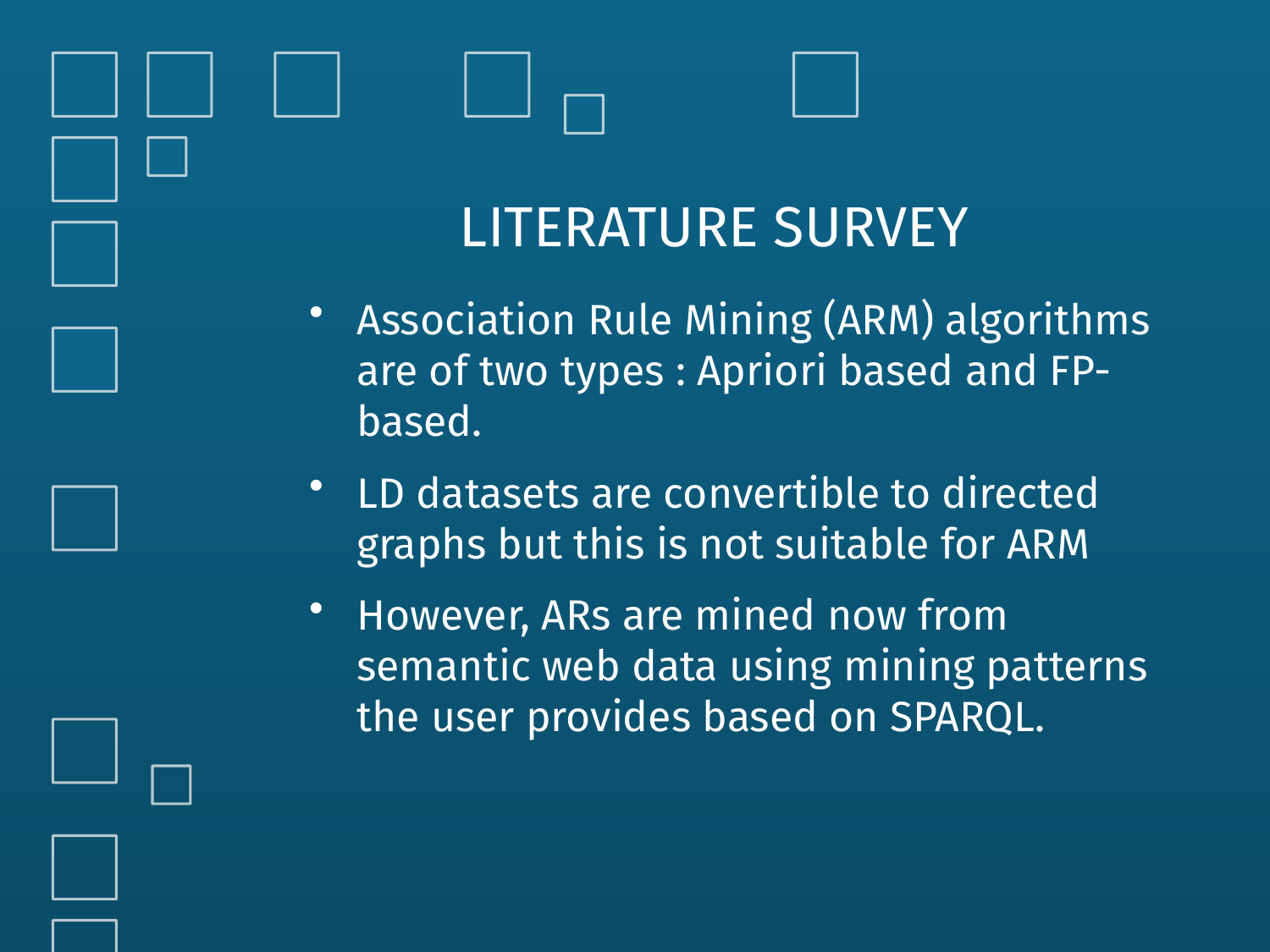

# LITERATURE SURVEY
Association Rule Mining (ARM) algorithms are of two types : Apriori based and FP-based.
LD datasets are convertible to directed graphs but this is not suitable for ARM
However, ARs are mined now from semantic web data using mining patterns the user provides based on SPARQL.